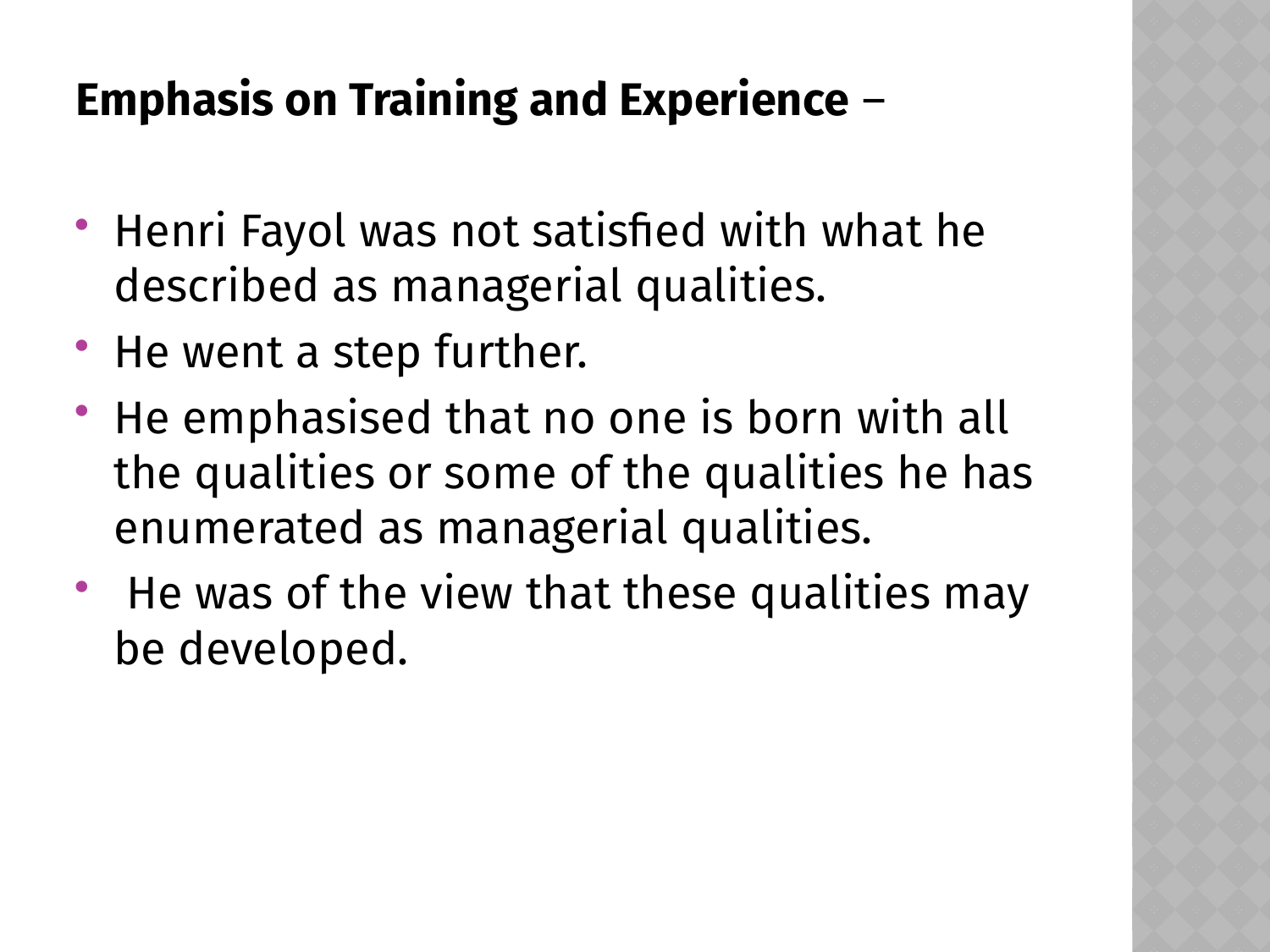

Emphasis on Training and Experience –

Henri Fayol was not satisfied with what he described as managerial qualities.
He went a step further.
He emphasised that no one is born with all the qualities or some of the qualities he has enumerated as managerial qualities.
 He was of the view that these qualities may be developed.